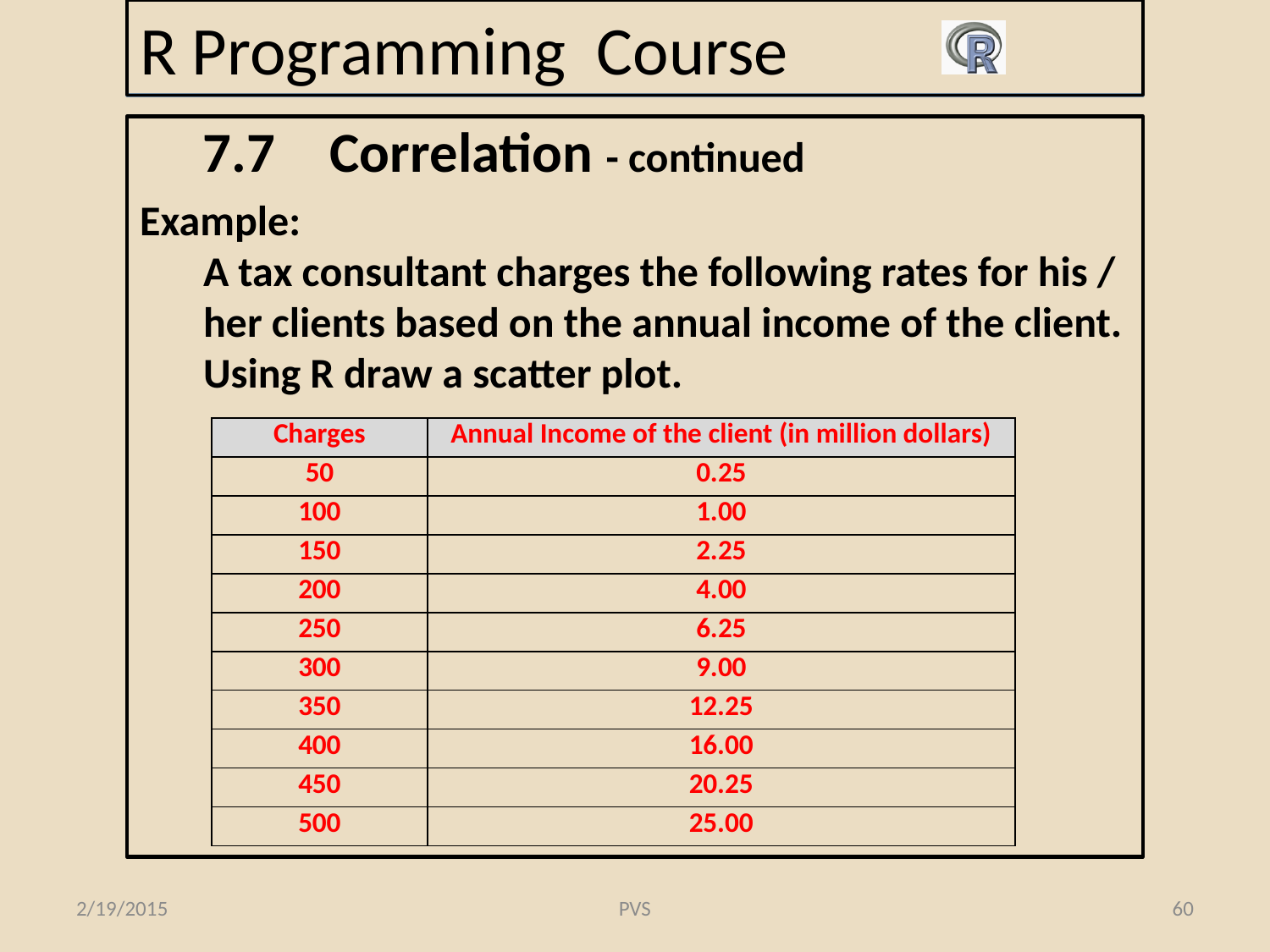

# R Programming  Course
7.7	Correlation - continued

Example:
	A tax consultant charges the following rates for his / her clients based on the annual income of the client. Using R draw a scatter plot.
| Charges | Annual Income of the client (in million dollars) |
| --- | --- |
| 50 | 0.25 |
| 100 | 1.00 |
| 150 | 2.25 |
| 200 | 4.00 |
| 250 | 6.25 |
| 300 | 9.00 |
| 350 | 12.25 |
| 400 | 16.00 |
| 450 | 20.25 |
| 500 | 25.00 |
2/19/2015
PVS
60